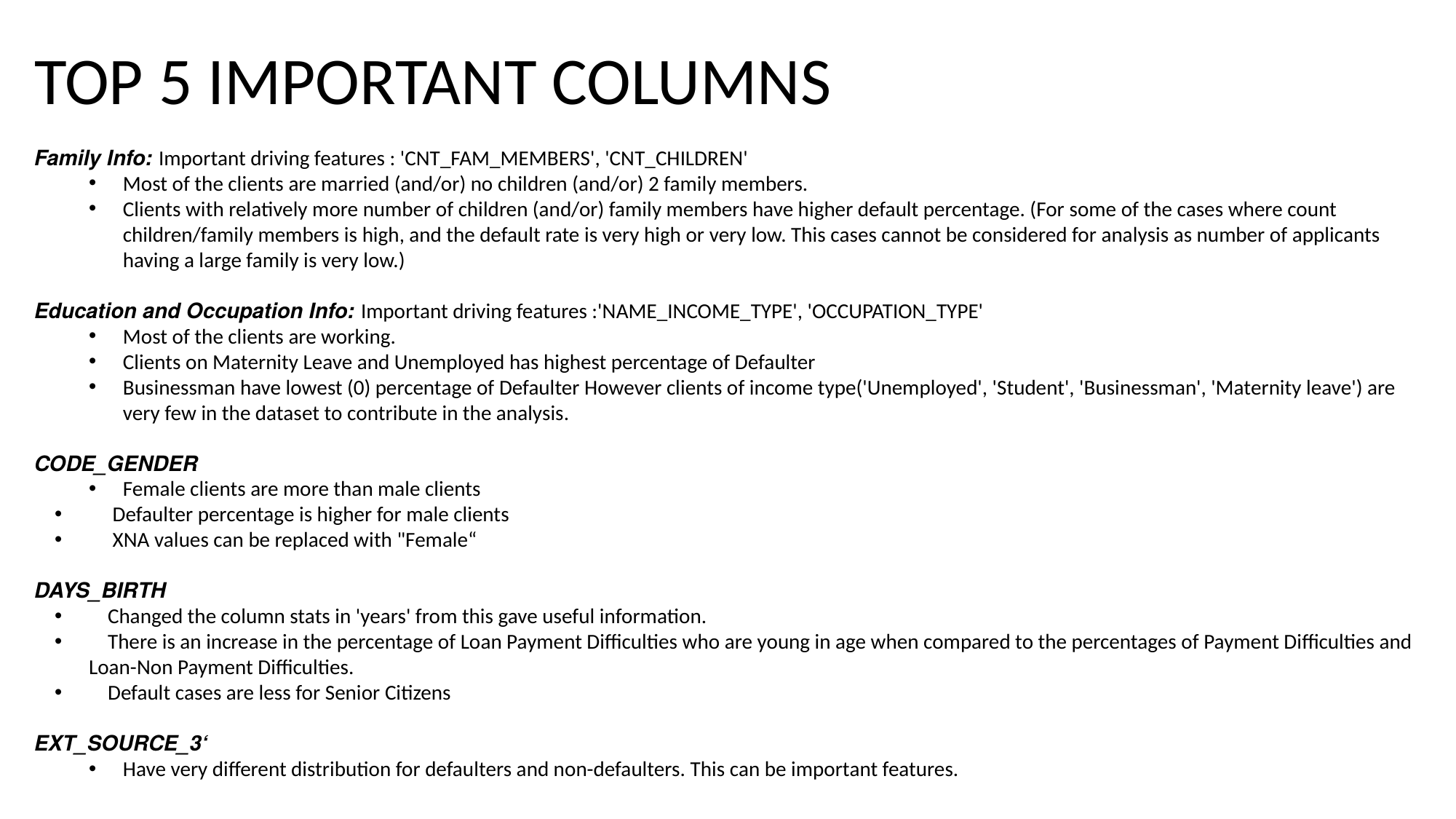

# TOP 5 IMPORTANT COLUMNS
Family Info: Important driving features : 'CNT_FAM_MEMBERS', 'CNT_CHILDREN'
Most of the clients are married (and/or) no children (and/or) 2 family members.
Clients with relatively more number of children (and/or) family members have higher default percentage. (For some of the cases where count children/family members is high, and the default rate is very high or very low. This cases cannot be considered for analysis as number of applicants having a large family is very low.)

Education and Occupation Info: Important driving features :'NAME_INCOME_TYPE', 'OCCUPATION_TYPE'
Most of the clients are working.
Clients on Maternity Leave and Unemployed has highest percentage of Defaulter
Businessman have lowest (0) percentage of Defaulter However clients of income type('Unemployed', 'Student', 'Businessman', 'Maternity leave') are very few in the dataset to contribute in the analysis.

CODE_GENDER
Female clients are more than male clients
     Defaulter percentage is higher for male clients
     XNA values can be replaced with "Female“

DAYS_BIRTH
    Changed the column stats in 'years' from this gave useful information.
    There is an increase in the percentage of Loan Payment Difficulties who are young in age when compared to the percentages of Payment Difficulties and   Loan-Non Payment Difficulties.
    Default cases are less for Senior Citizens

EXT_SOURCE_3‘
Have very different distribution for defaulters and non-defaulters. This can be important features.